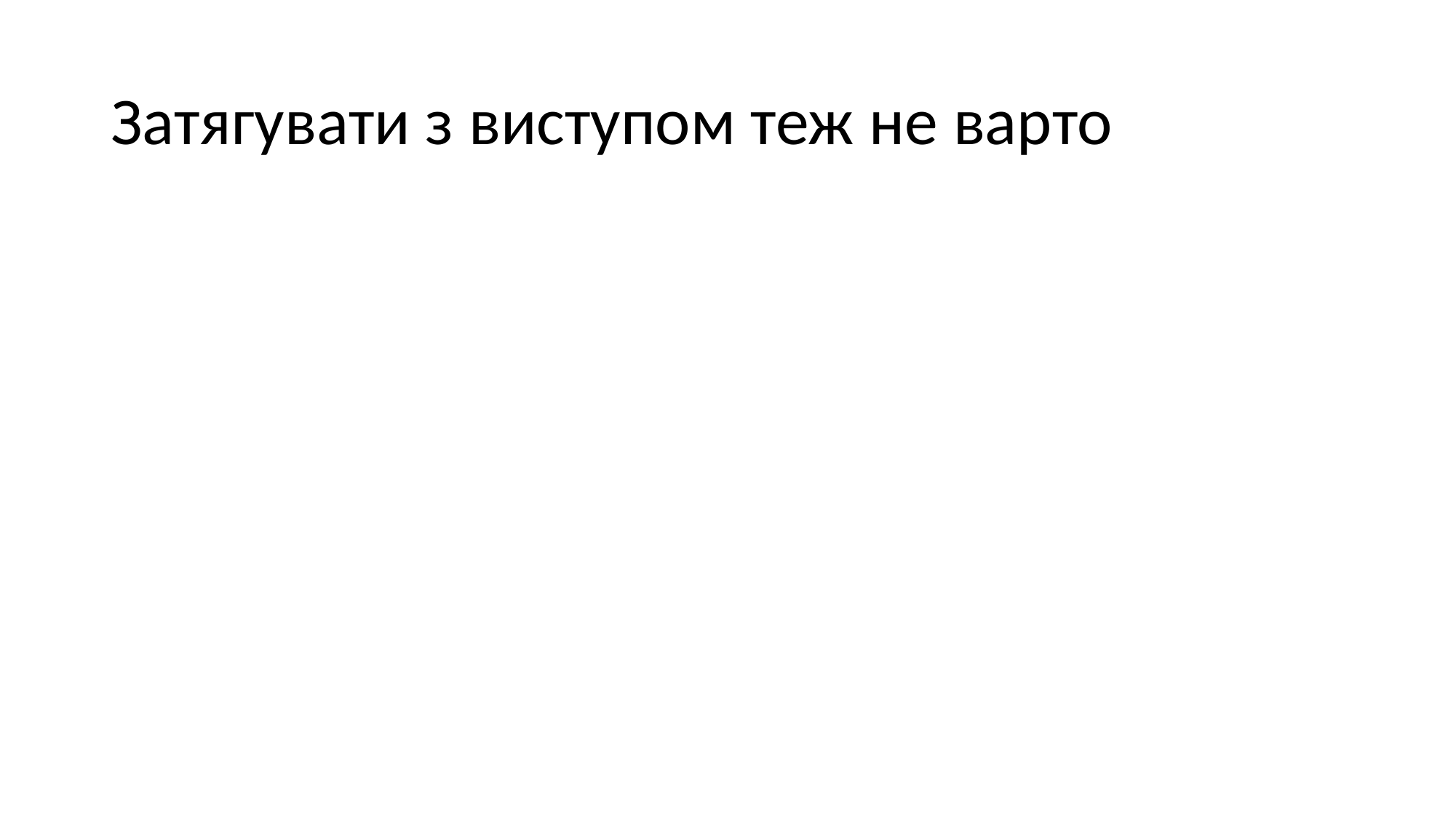

# Затягувати з виступом теж не варто